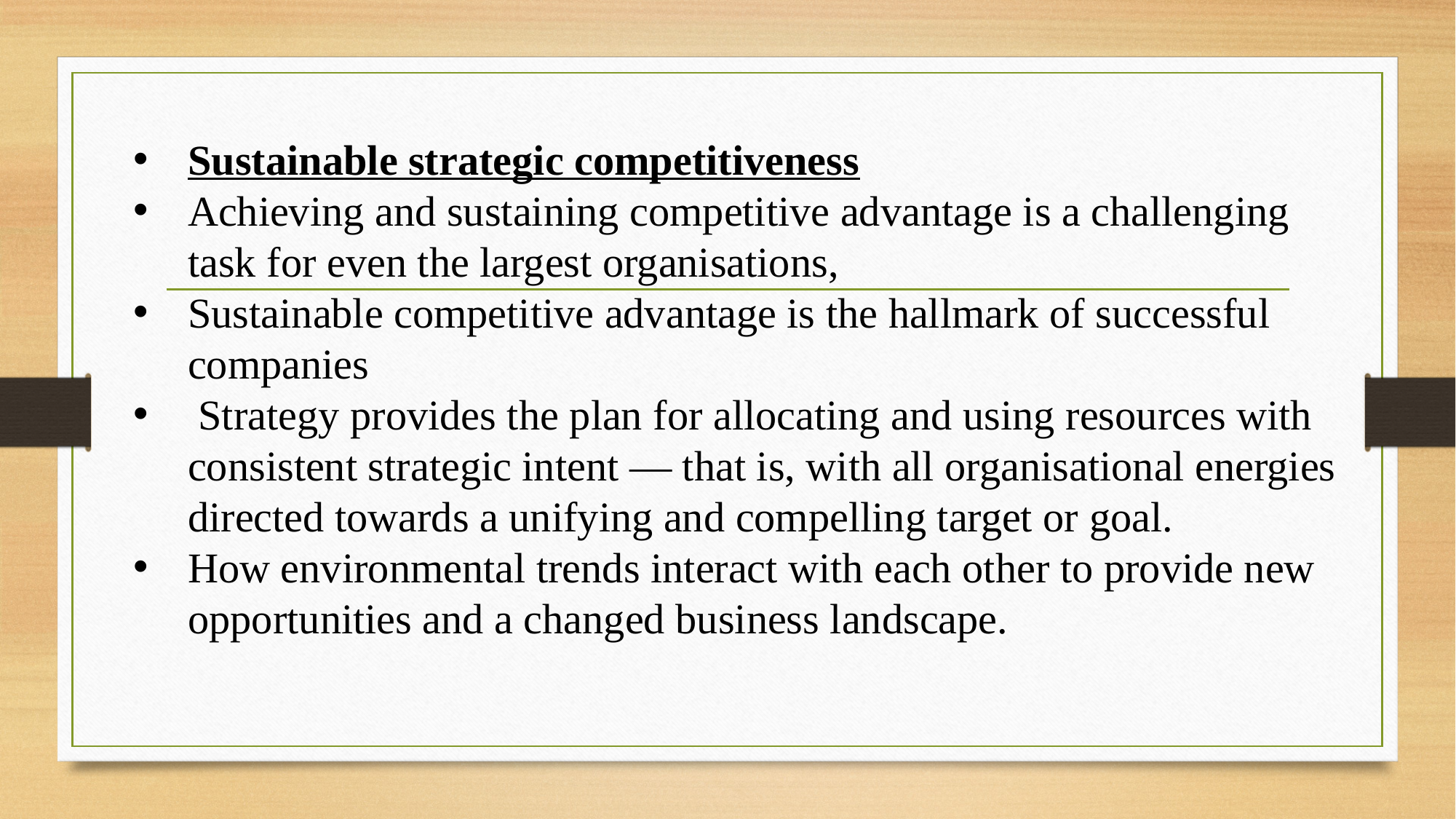

Sustainable strategic competitiveness
Achieving and sustaining competitive advantage is a challenging task for even the largest organisations,
Sustainable competitive advantage is the hallmark of successful companies
 Strategy provides the plan for allocating and using resources with consistent strategic intent — that is, with all organisational energies directed towards a unifying and compelling target or goal.
How environmental trends interact with each other to provide new opportunities and a changed business landscape.